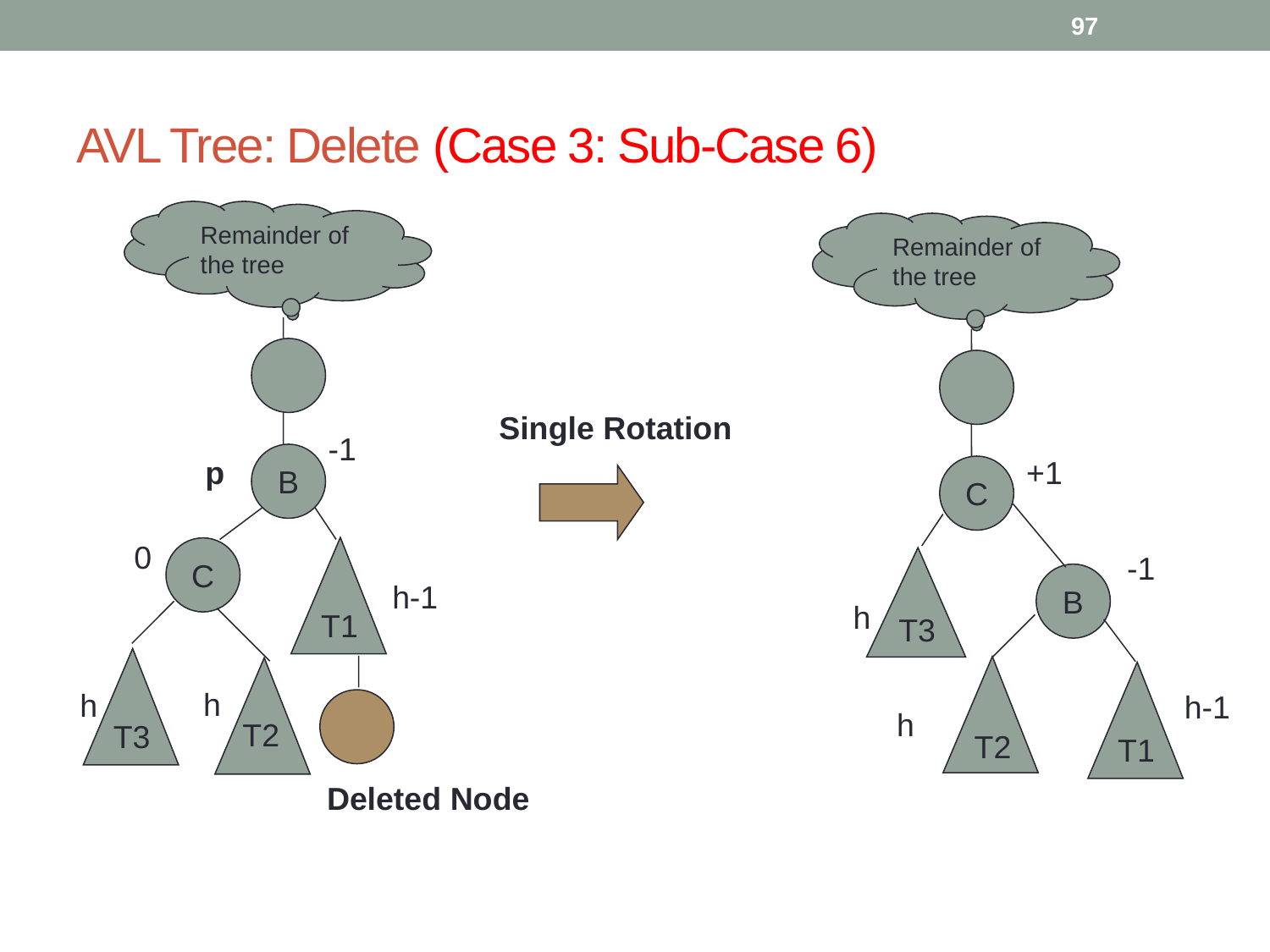

97
# AVL Tree: Delete (Case 3: Sub-Case 6)

Remainder of
the tree

-1
B
p

0
T1
C
h-1

T3

h
h

T2
Deleted Node

Remainder of
the tree

+1
C

-1
T3
B
h

T1
h-1
h
T2
Single Rotation